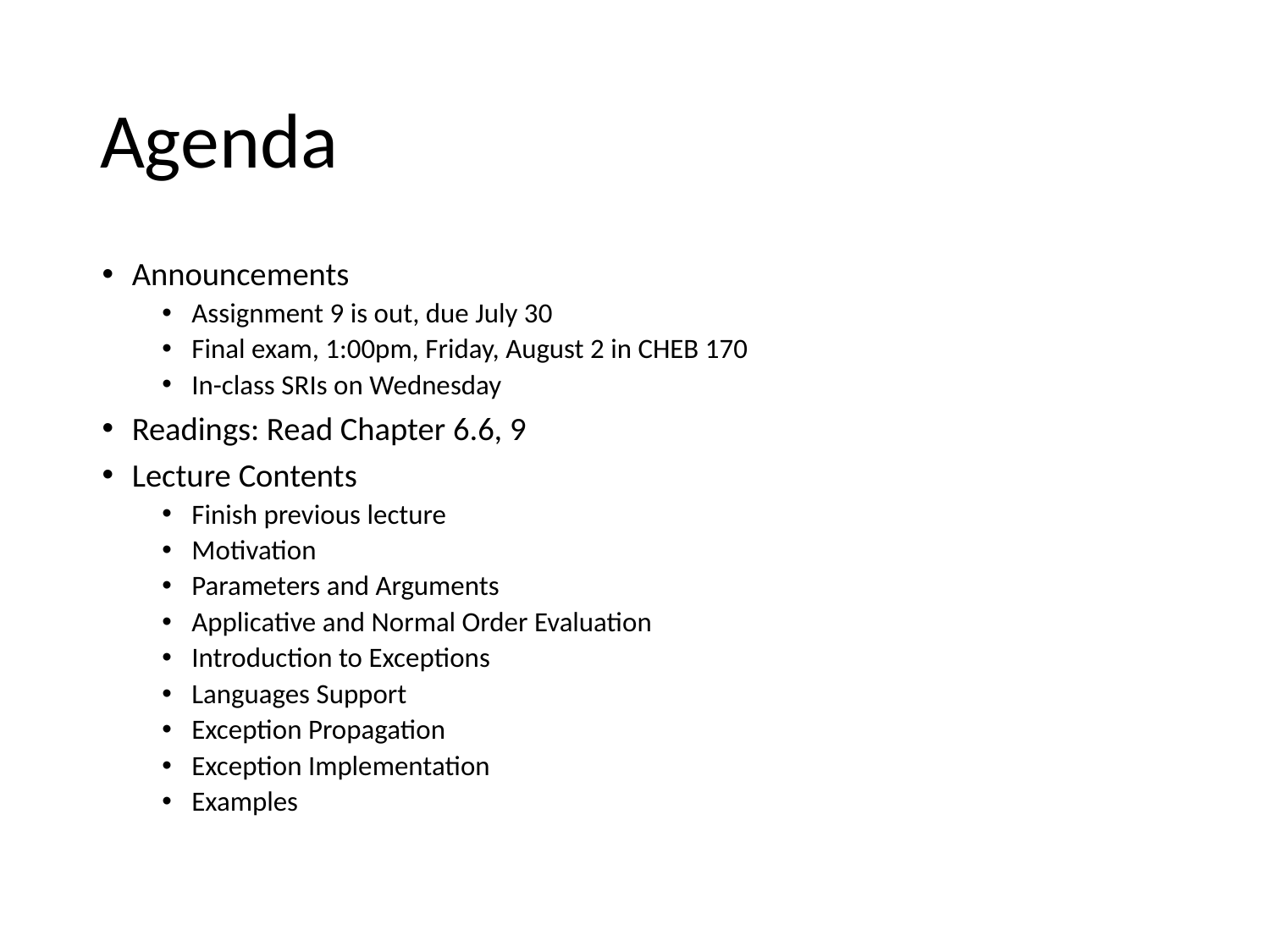

# Agenda
Announcements
Assignment 9 is out, due July 30
Final exam, 1:00pm, Friday, August 2 in CHEB 170
In-class SRIs on Wednesday
Readings: Read Chapter 6.6, 9
Lecture Contents
Finish previous lecture
Motivation
Parameters and Arguments
Applicative and Normal Order Evaluation
Introduction to Exceptions
Languages Support
Exception Propagation
Exception Implementation
Examples